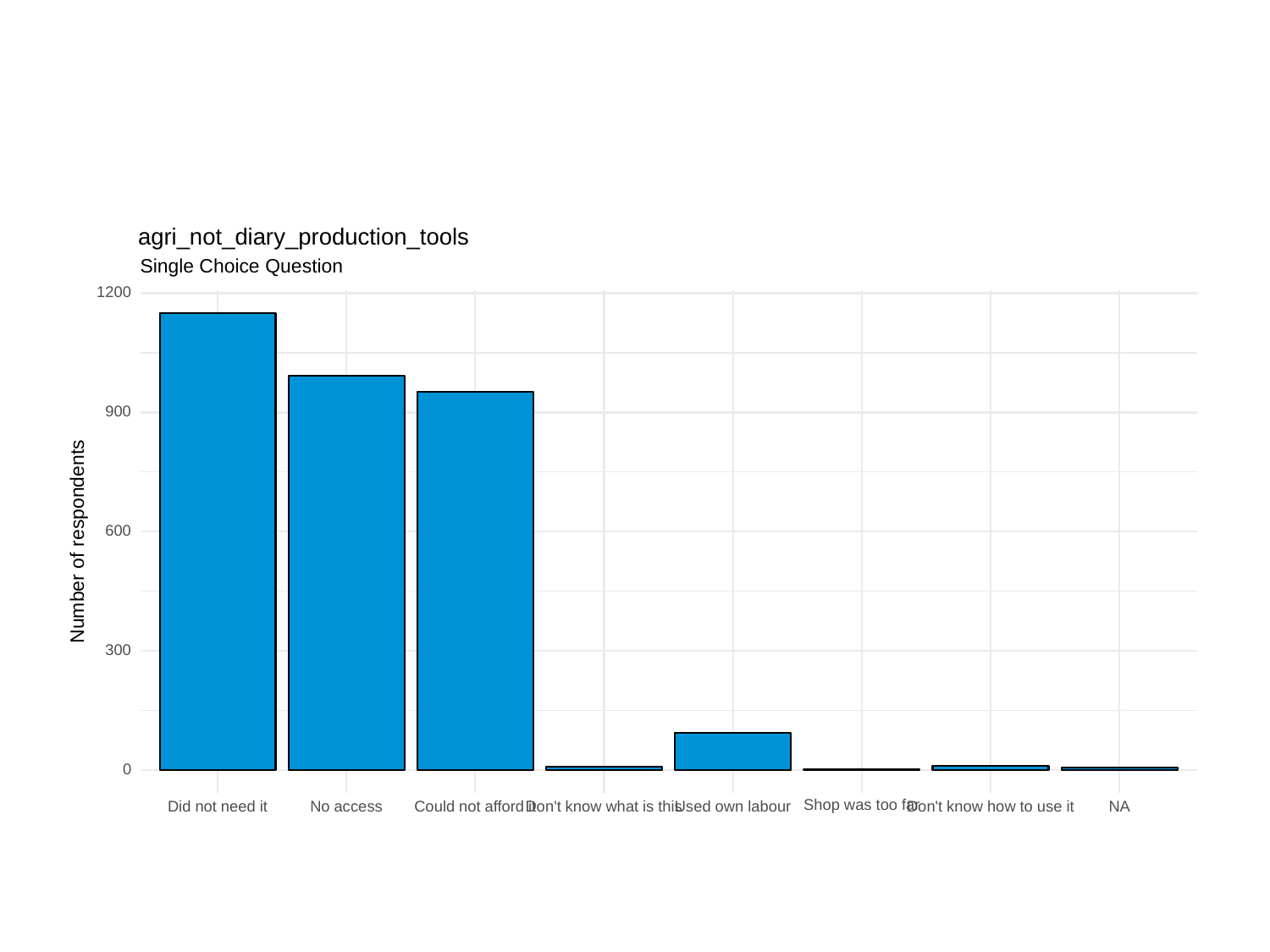

agri_not_diary_production_tools
Single Choice Question
1200

900

600

Number of respondents

300

0

Shop was too far
Could not afford it
Did not need it
No access
Don't know what is this
Used own labour
Don't know how to use it
NA